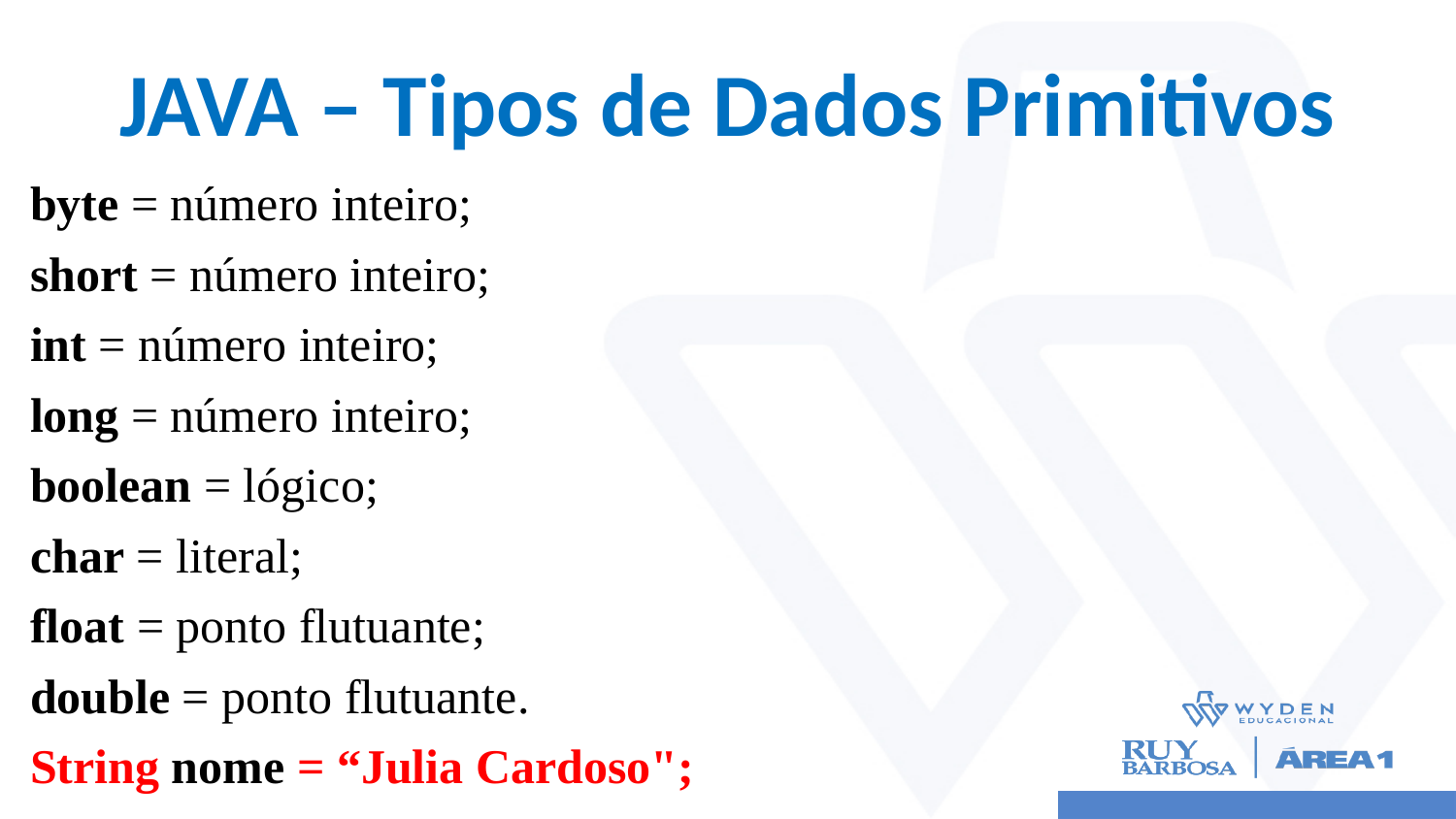

# JAVA – Tipos de Dados Primitivos
byte = número inteiro;
short = número inteiro;
int = número inteiro;
long = número inteiro;
boolean = lógico;
char = literal;
float = ponto flutuante;
double = ponto flutuante.
String nome = “Julia Cardoso";